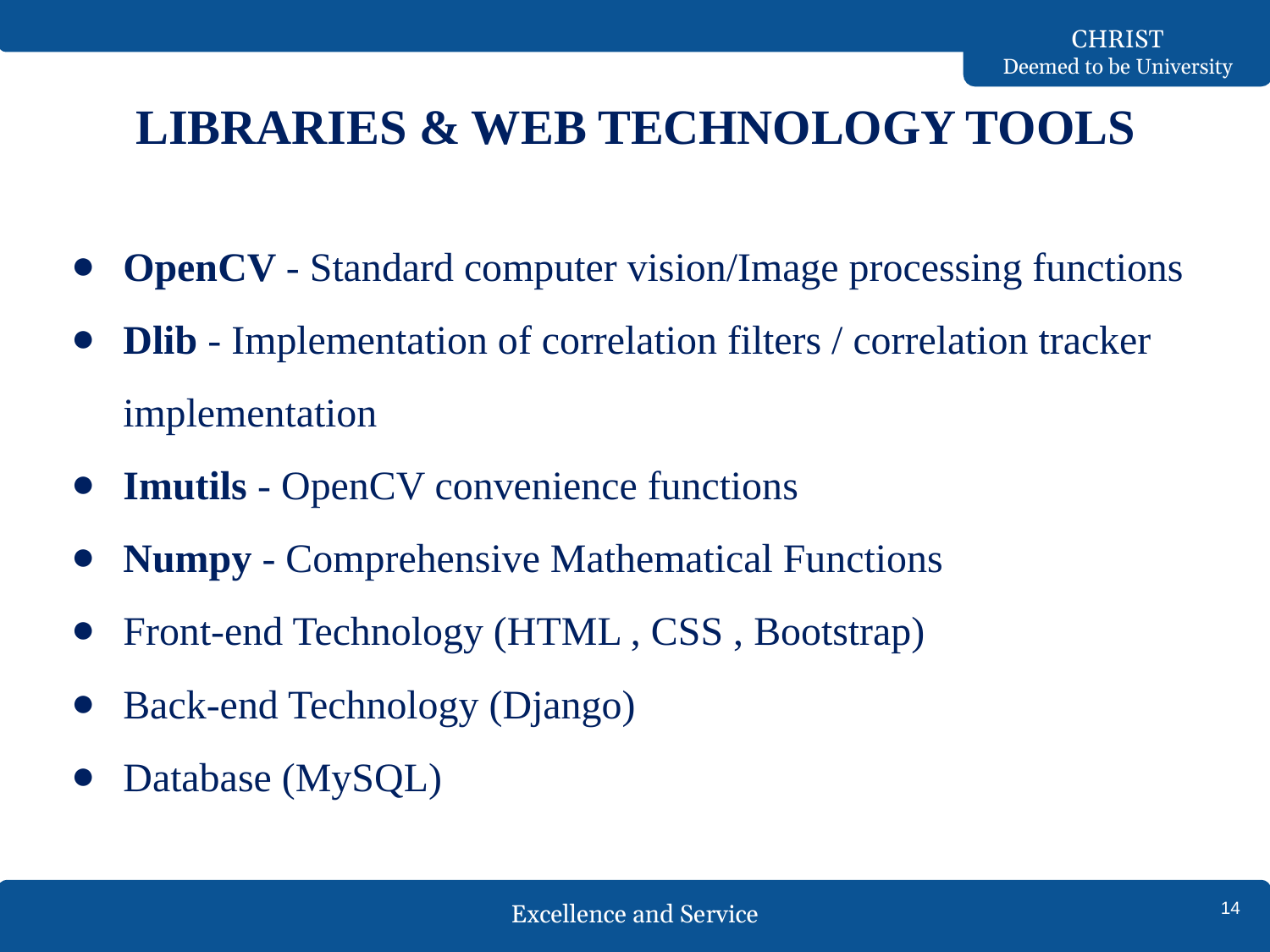

# LIBRARIES & WEB TECHNOLOGY TOOLS

OpenCV - Standard computer vision/Image processing functions
Dlib - Implementation of correlation filters / correlation tracker implementation
Imutils - OpenCV convenience functions
Numpy - Comprehensive Mathematical Functions
Front-end Technology (HTML , CSS , Bootstrap)
Back-end Technology (Django)
Database (MySQL)

14